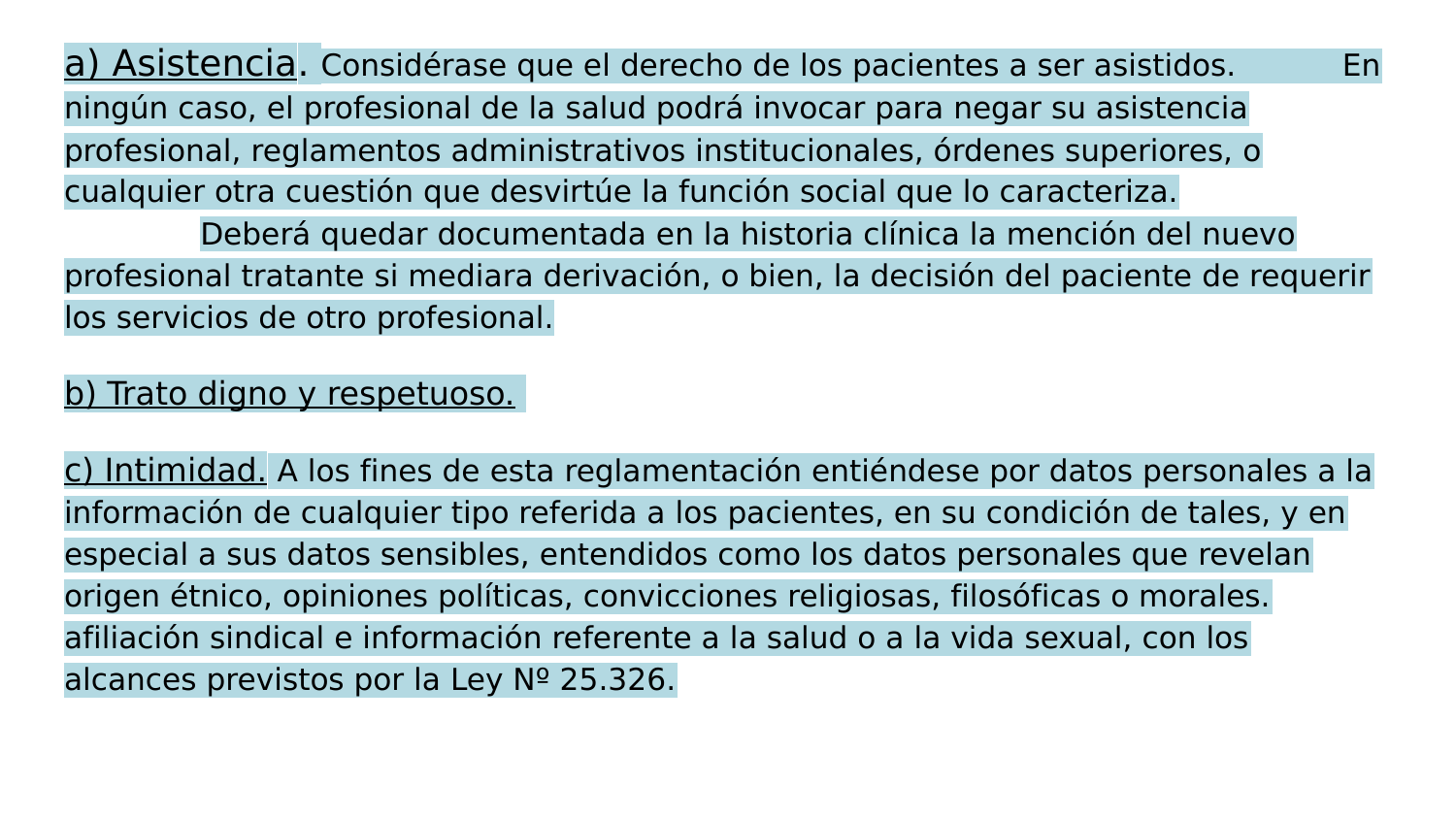

#
a) Asistencia. Considérase que el derecho de los pacientes a ser asistidos.           En ningún caso, el profesional de la salud podrá invocar para negar su asistencia profesional, reglamentos administrativos institucionales, órdenes superiores, o cualquier otra cuestión que desvirtúe la función social que lo caracteriza.                                         Deberá quedar documentada en la historia clínica la mención del nuevo profesional tratante si mediara derivación, o bien, la decisión del paciente de requerir los servicios de otro profesional.
b) Trato digno y respetuoso.
c) Intimidad. A los fines de esta reglamentación entiéndese por datos personales a la información de cualquier tipo referida a los pacientes, en su condición de tales, y en especial a sus datos sensibles, entendidos como los datos personales que revelan origen étnico, opiniones políticas, convicciones religiosas, filosóficas o morales. afiliación sindical e información referente a la salud o a la vida sexual, con los alcances previstos por la Ley Nº 25.326.